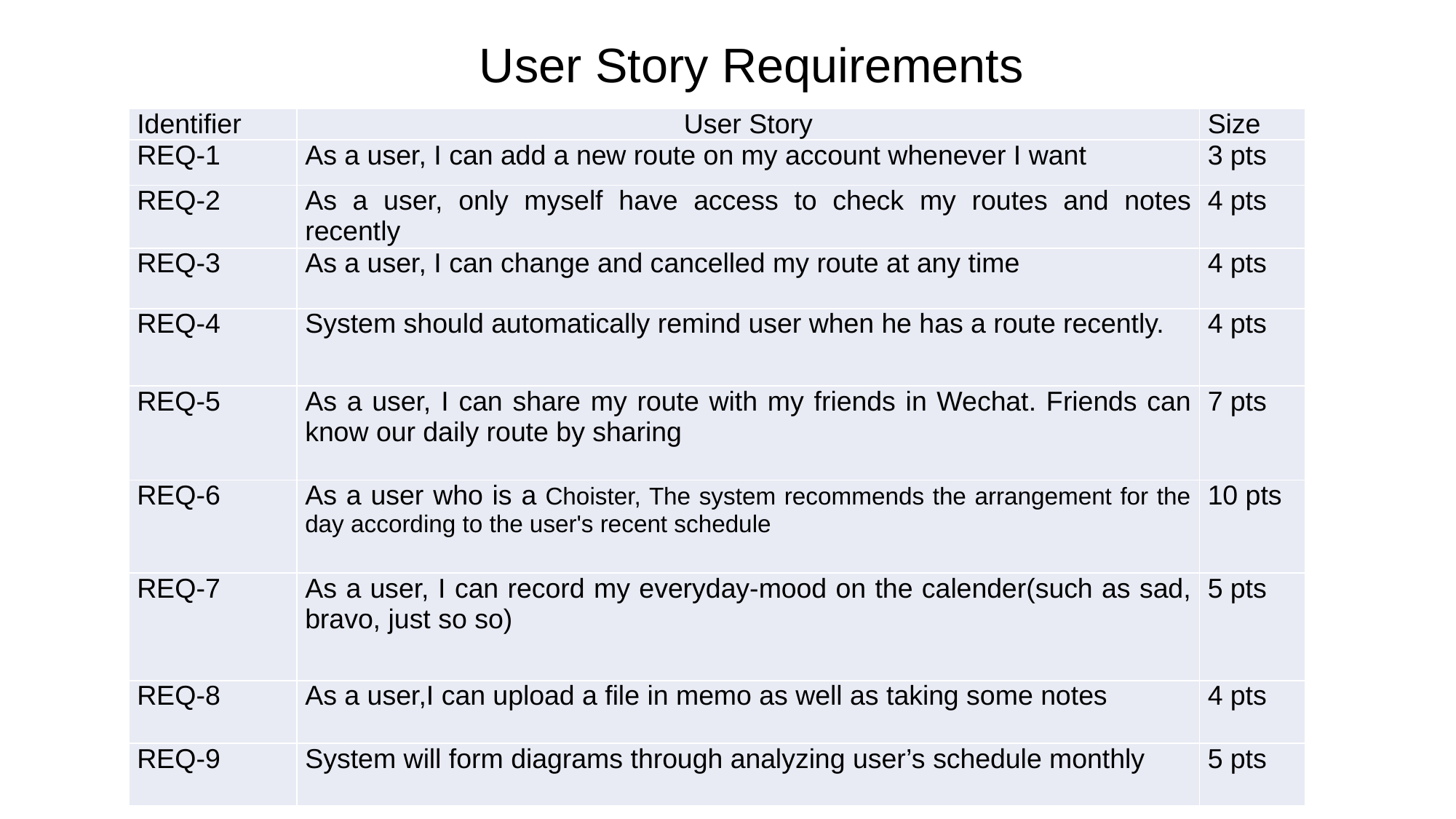

User Story Requirements
| Identifier | User Story | Size |
| --- | --- | --- |
| REQ-1 | As a user, I can add a new route on my account whenever I want | 3 pts |
| REQ-2 | As a user, only myself have access to check my routes and notes recently | 4 pts |
| REQ-3 | As a user, I can change and cancelled my route at any time | 4 pts |
| REQ-4 | System should automatically remind user when he has a route recently. | 4 pts |
| REQ-5 | As a user, I can share my route with my friends in Wechat. Friends can know our daily route by sharing | 7 pts |
| REQ-6 | As a user who is a Choister, The system recommends the arrangement for the day according to the user's recent schedule | 10 pts |
| REQ-7 | As a user, I can record my everyday-mood on the calender(such as sad, bravo, just so so) | 5 pts |
| REQ-8 | As a user,I can upload a file in memo as well as taking some notes | 4 pts |
| REQ-9 | System will form diagrams through analyzing user’s schedule monthly | 5 pts |